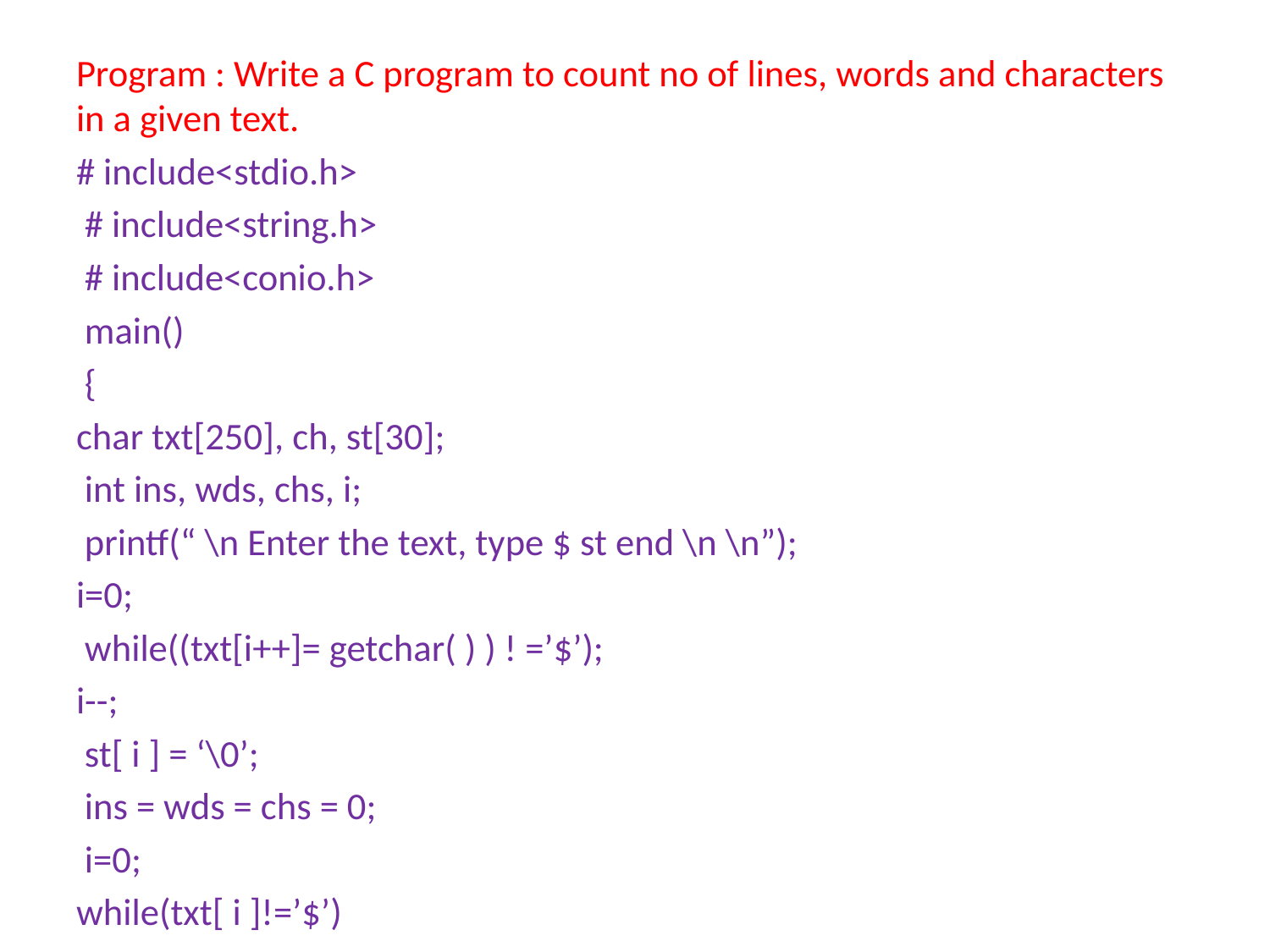

Program : Write a C program to count no of lines, words and characters in a given text.
# include<stdio.h>
 # include<string.h>
 # include<conio.h>
 main()
 {
char txt[250], ch, st[30];
 int ins, wds, chs, i;
 printf(“ \n Enter the text, type $ st end \n \n”);
i=0;
 while((txt[i++]= getchar( ) ) ! =’$’);
i--;
 st[ i ] = ‘\0’;
 ins = wds = chs = 0;
 i=0;
while(txt[ i ]!=’$’)